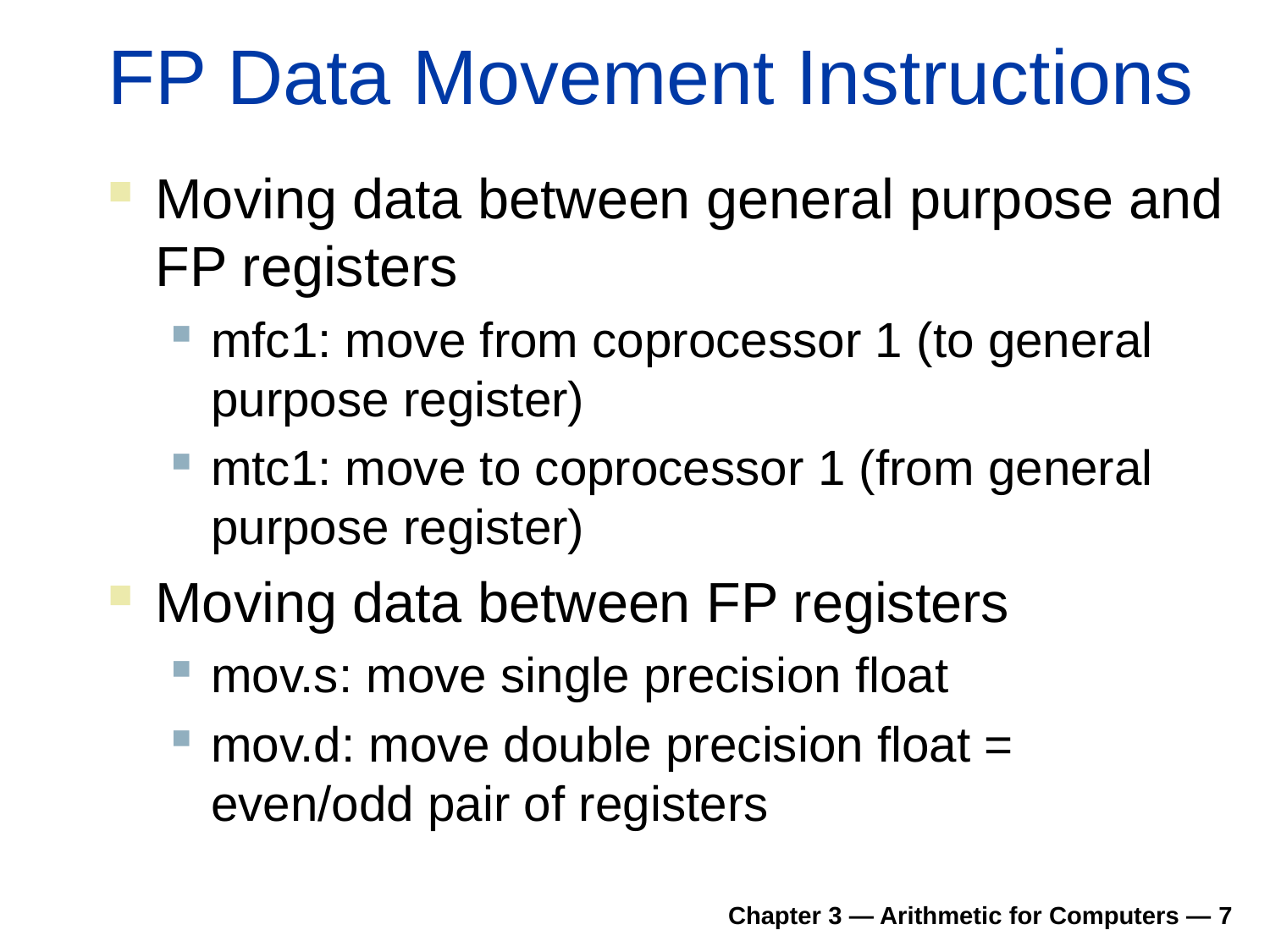

# FP Data Movement Instructions
Moving data between general purpose and FP registers
mfc1: move from coprocessor 1 (to general purpose register)
mtc1: move to coprocessor 1 (from general purpose register)
Moving data between FP registers
mov.s: move single precision float
mov.d: move double precision float = even/odd pair of registers
Chapter 3 — Arithmetic for Computers — 7